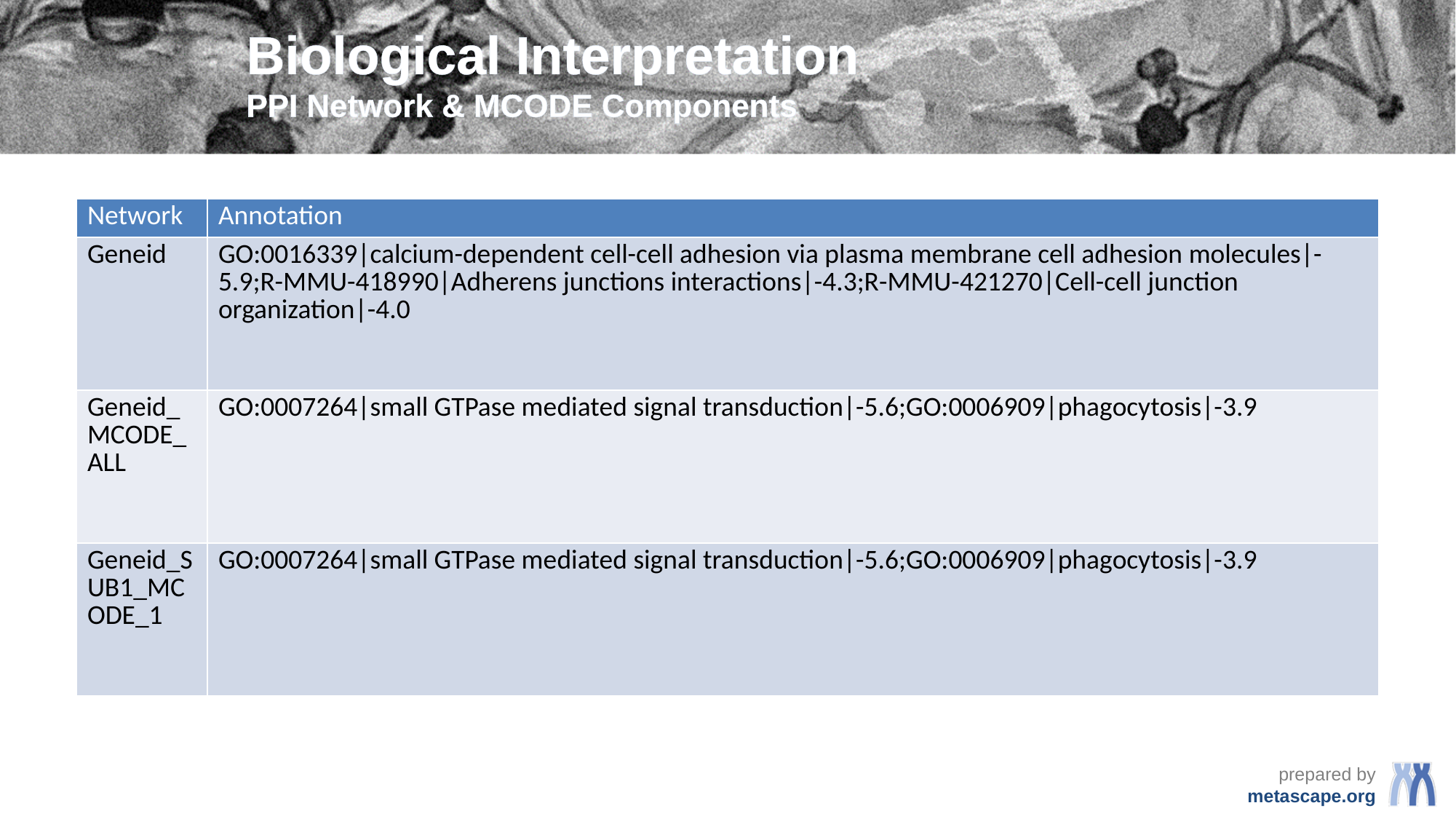

# Biological Interpretation PPI Network & MCODE Components
| Network | Annotation |
| --- | --- |
| Geneid | GO:0016339|calcium-dependent cell-cell adhesion via plasma membrane cell adhesion molecules|-5.9;R-MMU-418990|Adherens junctions interactions|-4.3;R-MMU-421270|Cell-cell junction organization|-4.0 |
| Geneid\_MCODE\_ALL | GO:0007264|small GTPase mediated signal transduction|-5.6;GO:0006909|phagocytosis|-3.9 |
| Geneid\_SUB1\_MCODE\_1 | GO:0007264|small GTPase mediated signal transduction|-5.6;GO:0006909|phagocytosis|-3.9 |